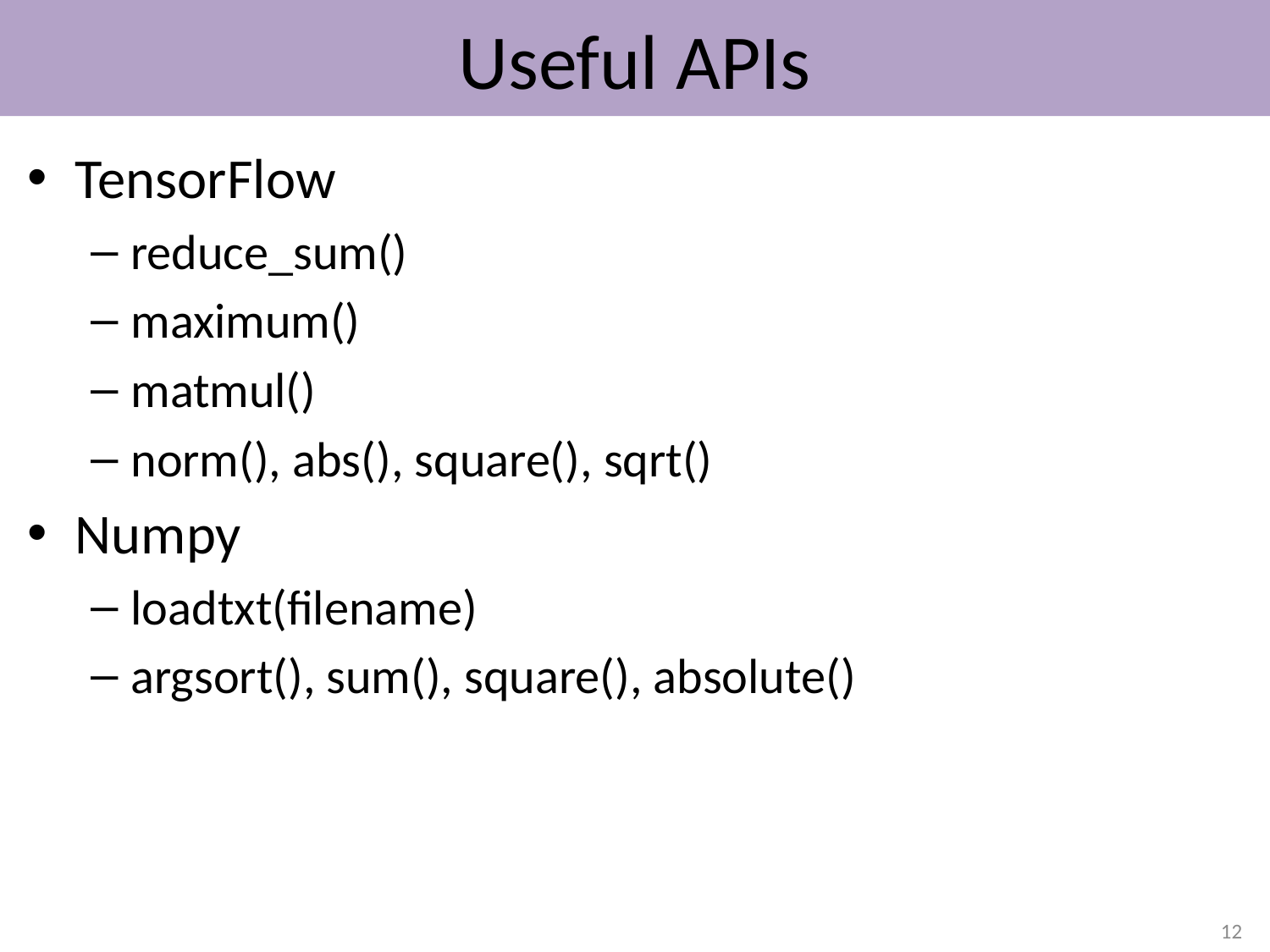

# Useful APIs
TensorFlow
reduce_sum()
maximum()
matmul()
norm(), abs(), square(), sqrt()
Numpy
loadtxt(filename)
argsort(), sum(), square(), absolute()
12